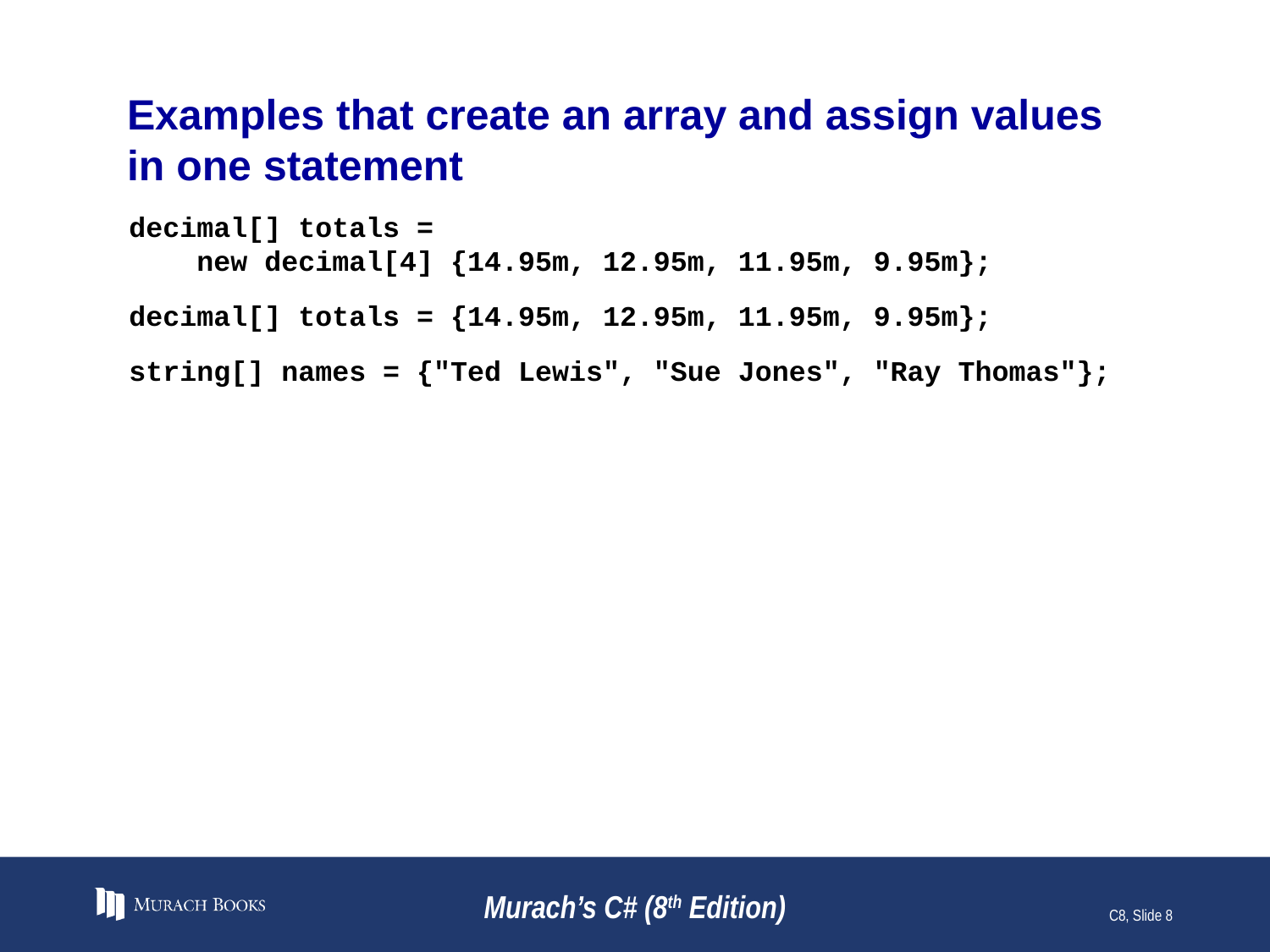

# Examples that create an array and assign values in one statement
decimal[] totals =
    new decimal[4] {14.95m, 12.95m, 11.95m, 9.95m};
decimal[] totals = {14.95m, 12.95m, 11.95m, 9.95m};
string[] names = {"Ted Lewis", "Sue Jones", "Ray Thomas"};

Murach’s C# (8th Edition)

C8, Slide 8